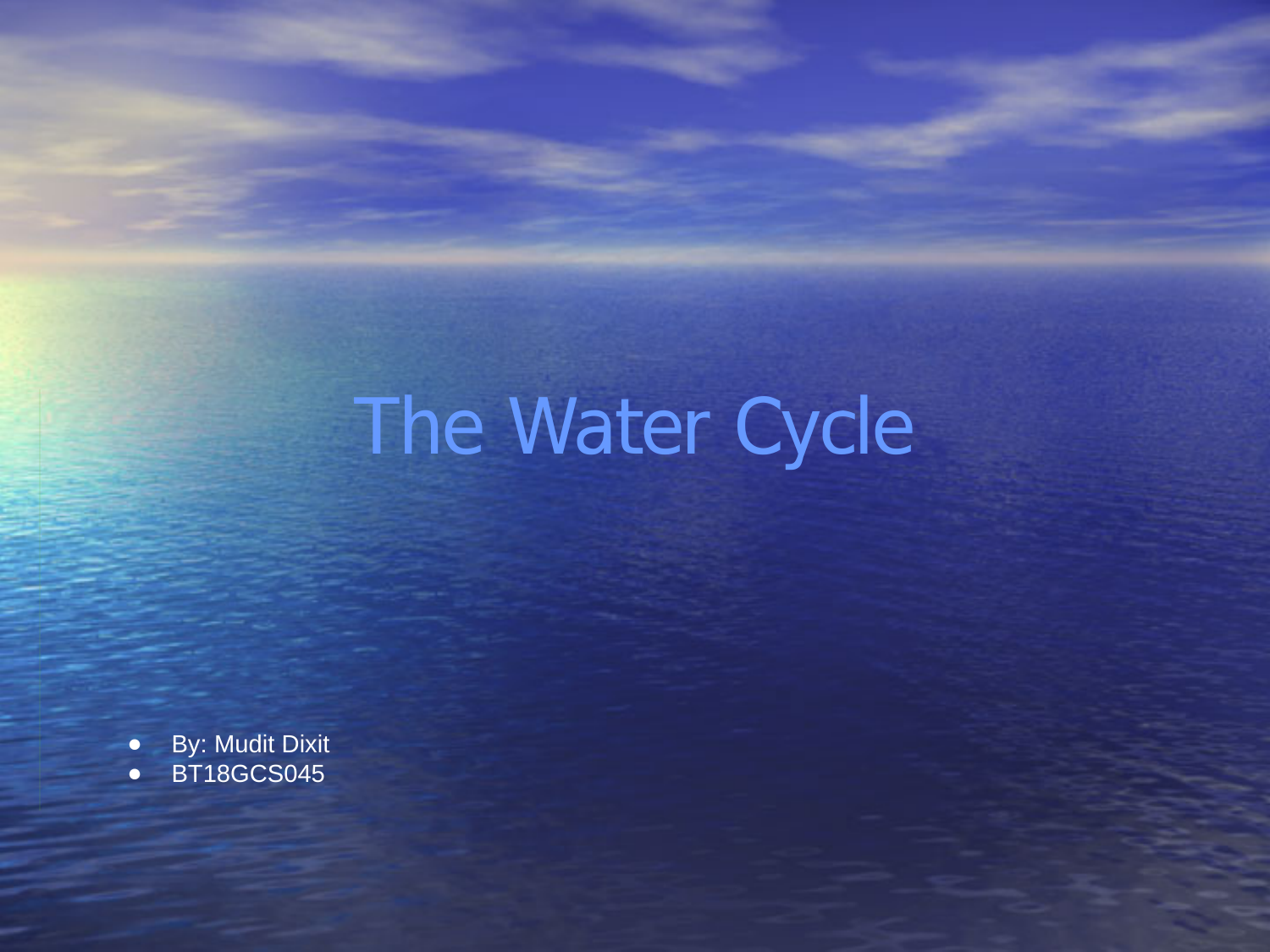

# The Water Cycle
By: Mudit Dixit
BT18GCS045